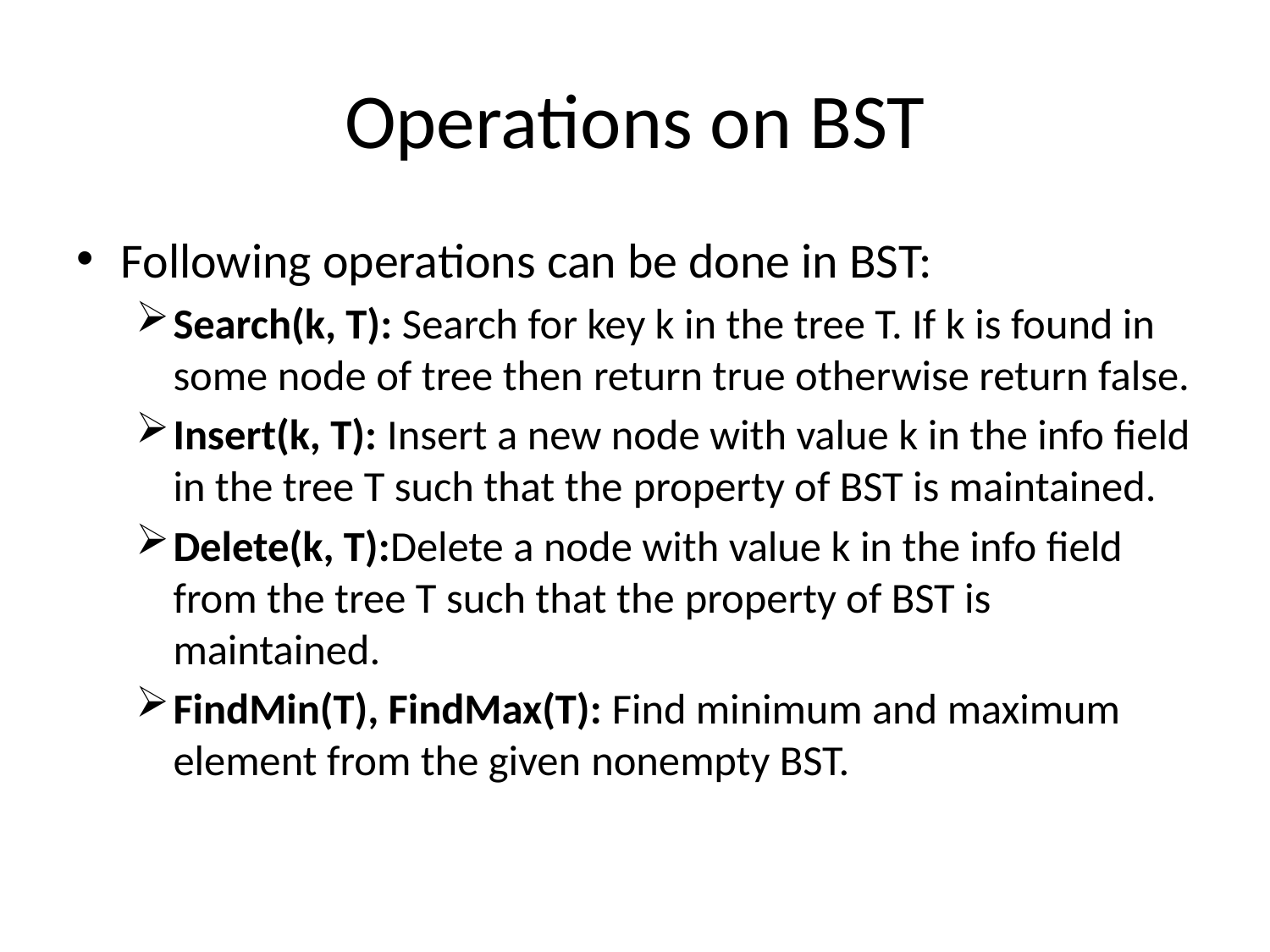

# Operations on BST
Following operations can be done in BST:
Search(k, T): Search for key k in the tree T. If k is found in some node of tree then return true otherwise return false.
Insert(k, T): Insert a new node with value k in the info field in the tree T such that the property of BST is maintained.
Delete(k, T):Delete a node with value k in the info field from the tree T such that the property of BST is maintained.
FindMin(T), FindMax(T): Find minimum and maximum element from the given nonempty BST.